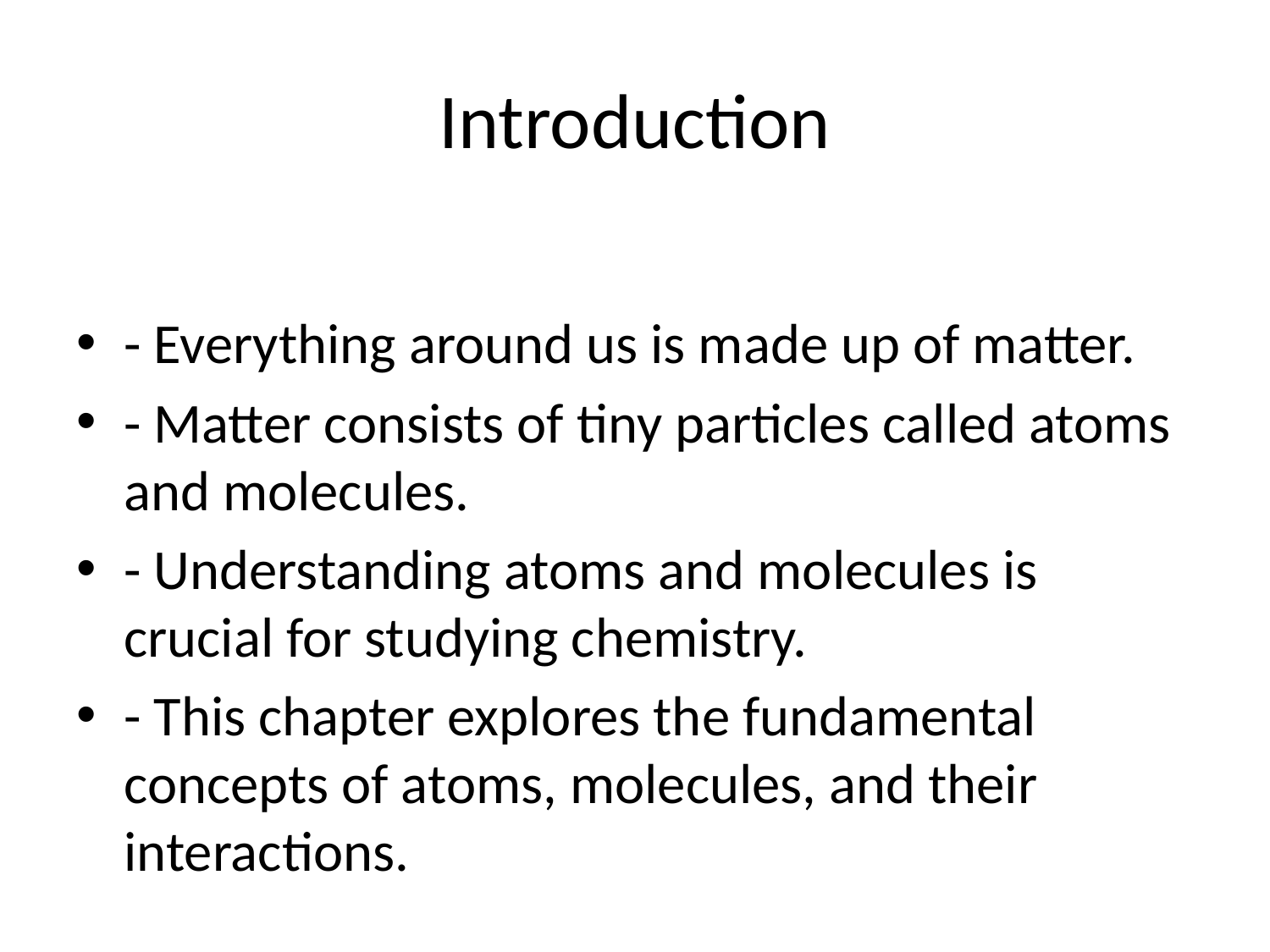

# Introduction

- Everything around us is made up of matter.
- Matter consists of tiny particles called atoms and molecules.
- Understanding atoms and molecules is crucial for studying chemistry.
- This chapter explores the fundamental concepts of atoms, molecules, and their interactions.